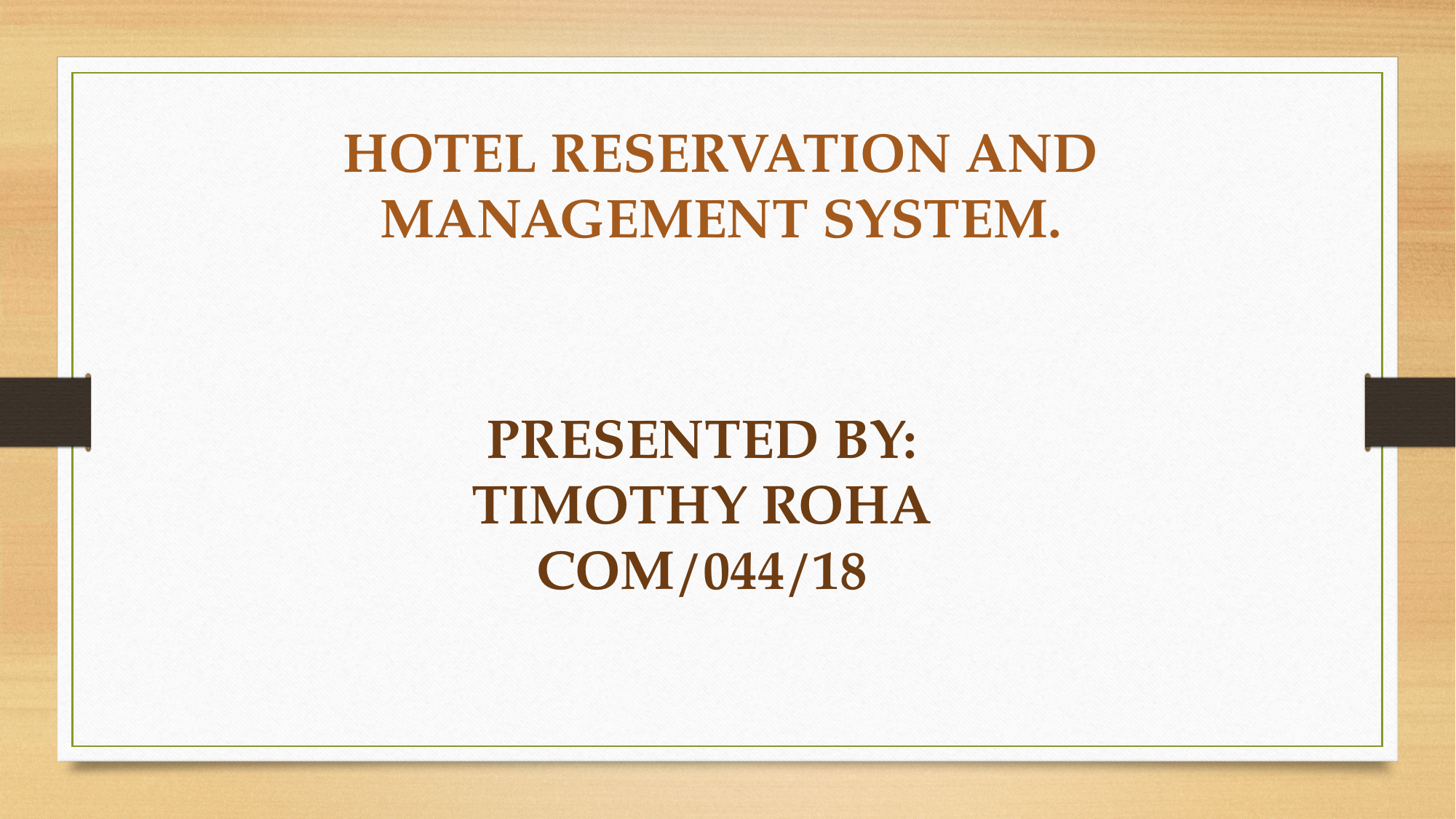

HOTEL RESERVATION AND MANAGEMENT SYSTEM.
PRESENTED BY:
TIMOTHY ROHA
COM/044/18